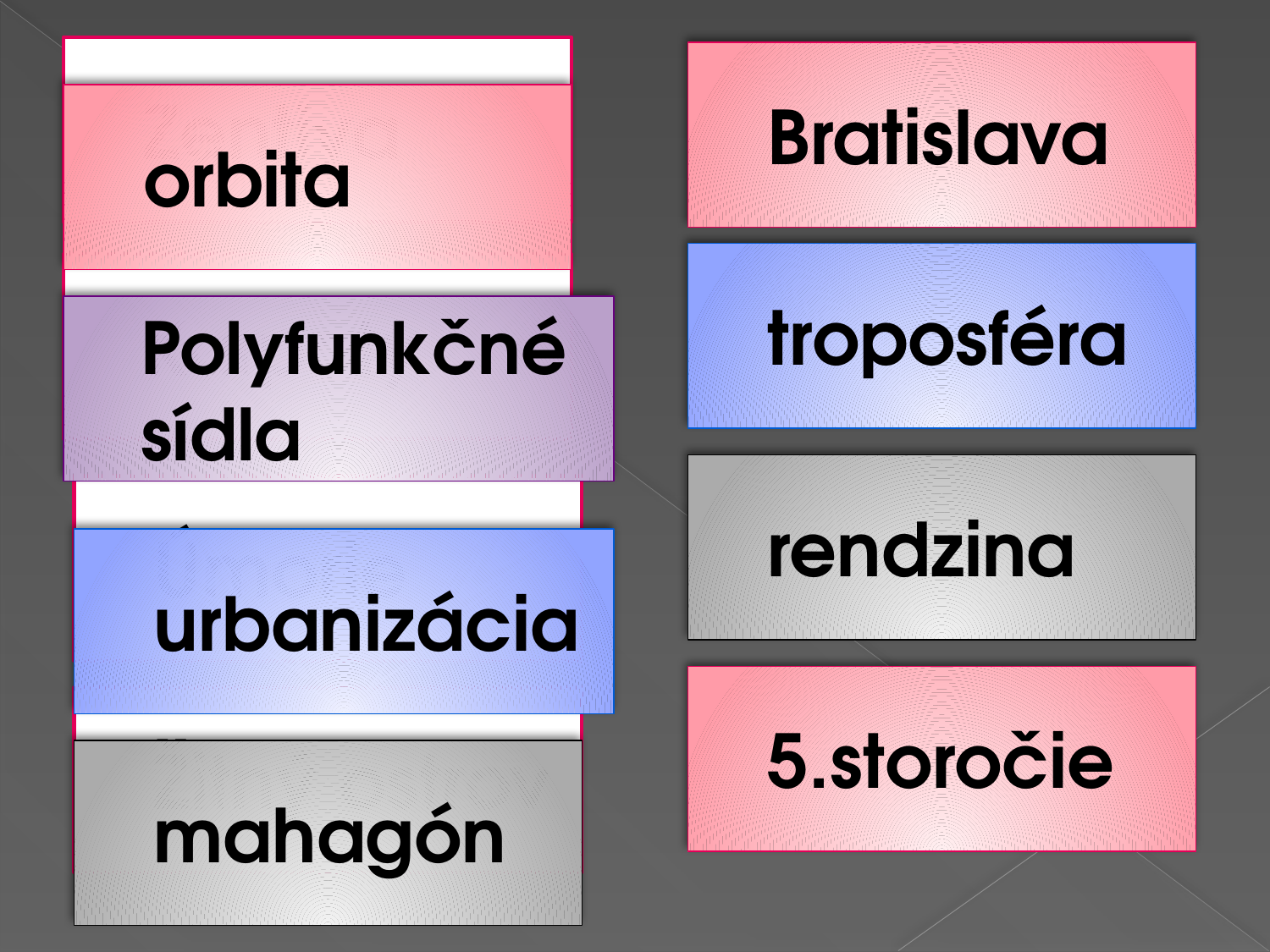

# Zentiva
Bratislava
orbita
troposféra
Karpaty

Polyfunkčné sídla
rendzina
Úmorie
urbanizácia
5.storočie
Žitný ostrov
mahagón